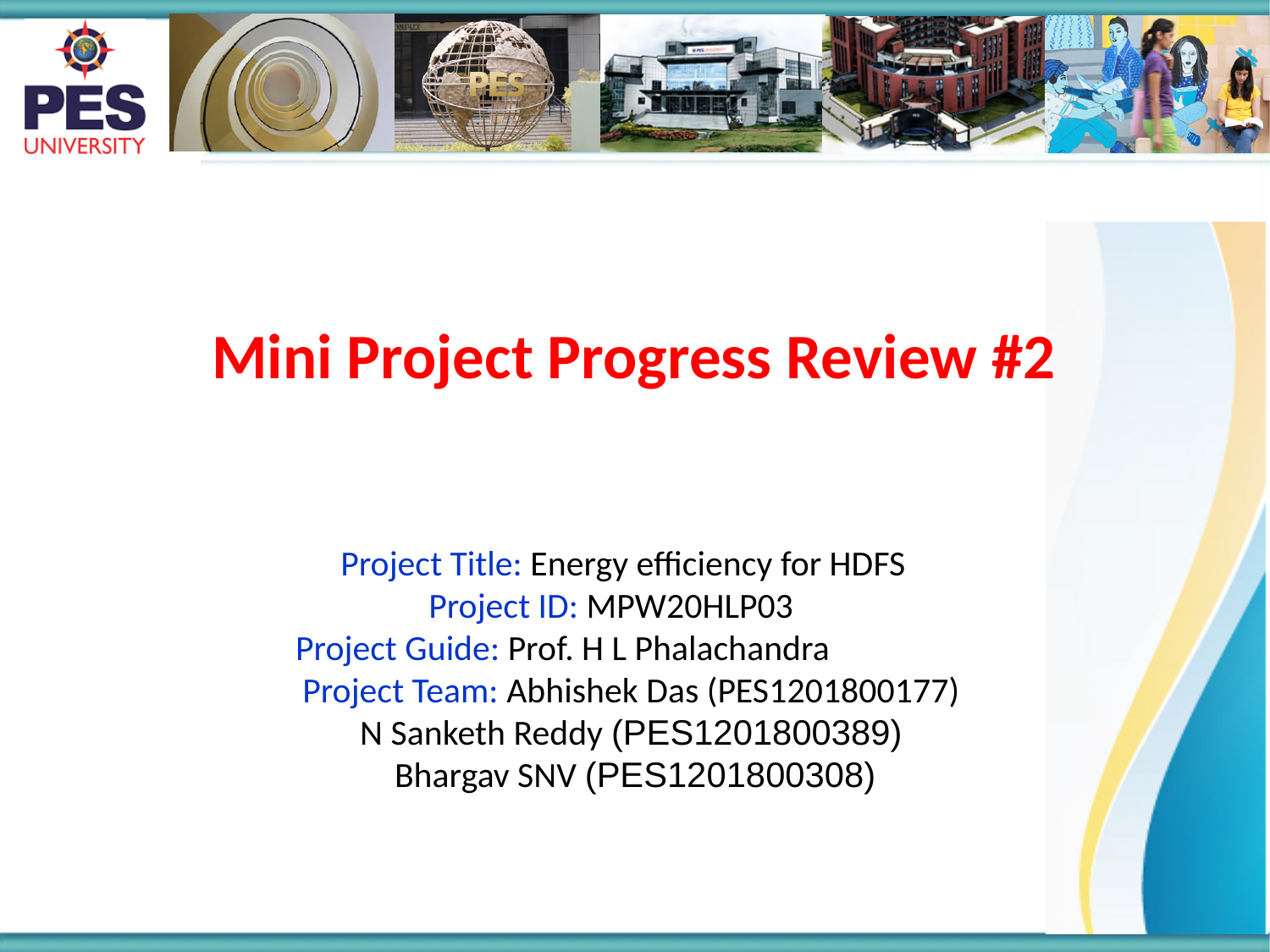

Mini Project Progress Review #2

Project Title: Energy efficiency for HDFS
Project ID: MPW20HLP03
Project Guide: Prof. H L Phalachandra
Project Team: Abhishek Das (PES1201800177)
N Sanketh Reddy (PES1201800389)
Bhargav SNV (PES1201800308)